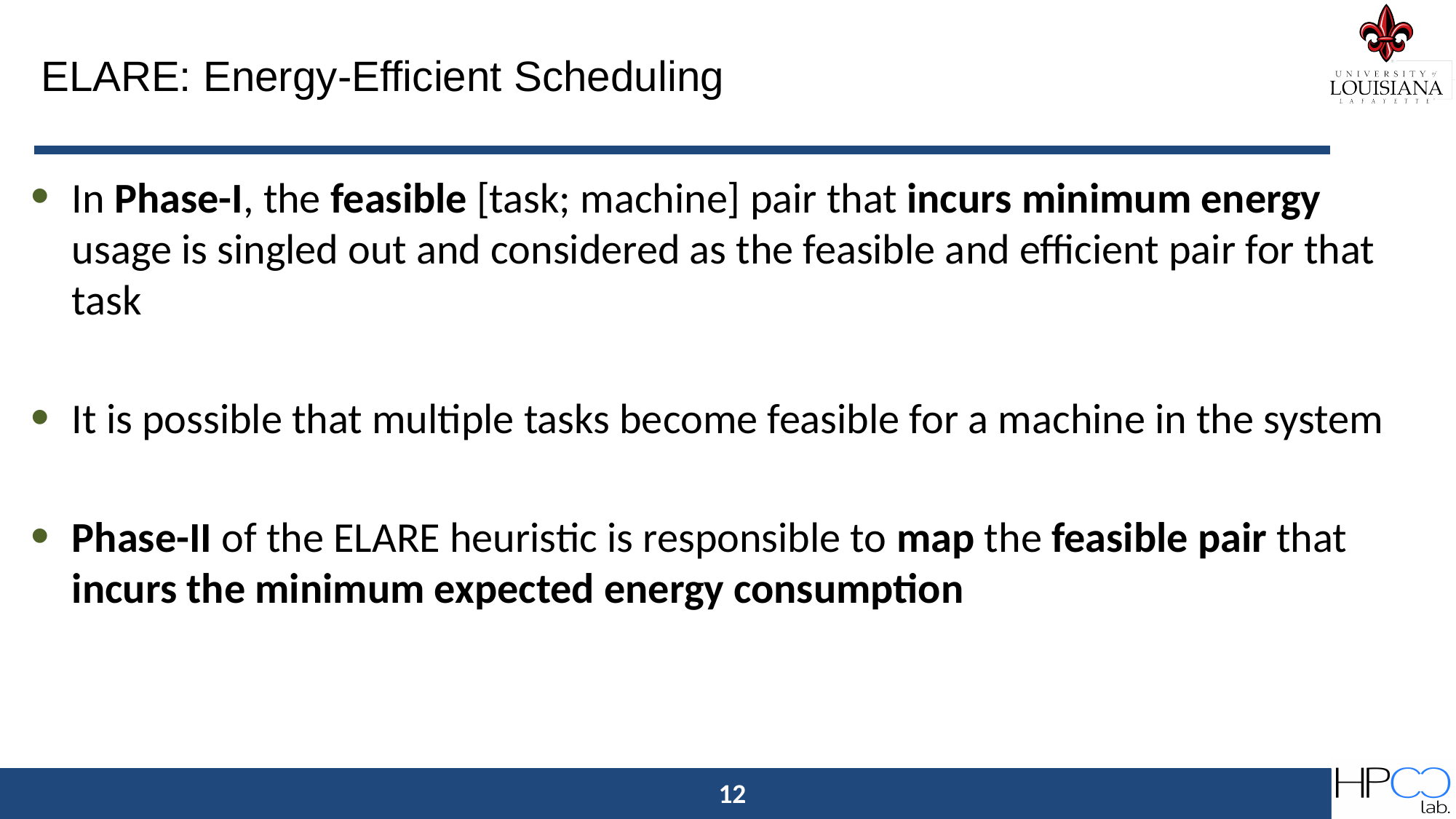

# ELARE: Energy-Efficient Scheduling
In Phase-I, the feasible [task; machine] pair that incurs minimum energy usage is singled out and considered as the feasible and efficient pair for that task

It is possible that multiple tasks become feasible for a machine in the system

Phase-II of the ELARE heuristic is responsible to map the feasible pair that incurs the minimum expected energy consumption

12